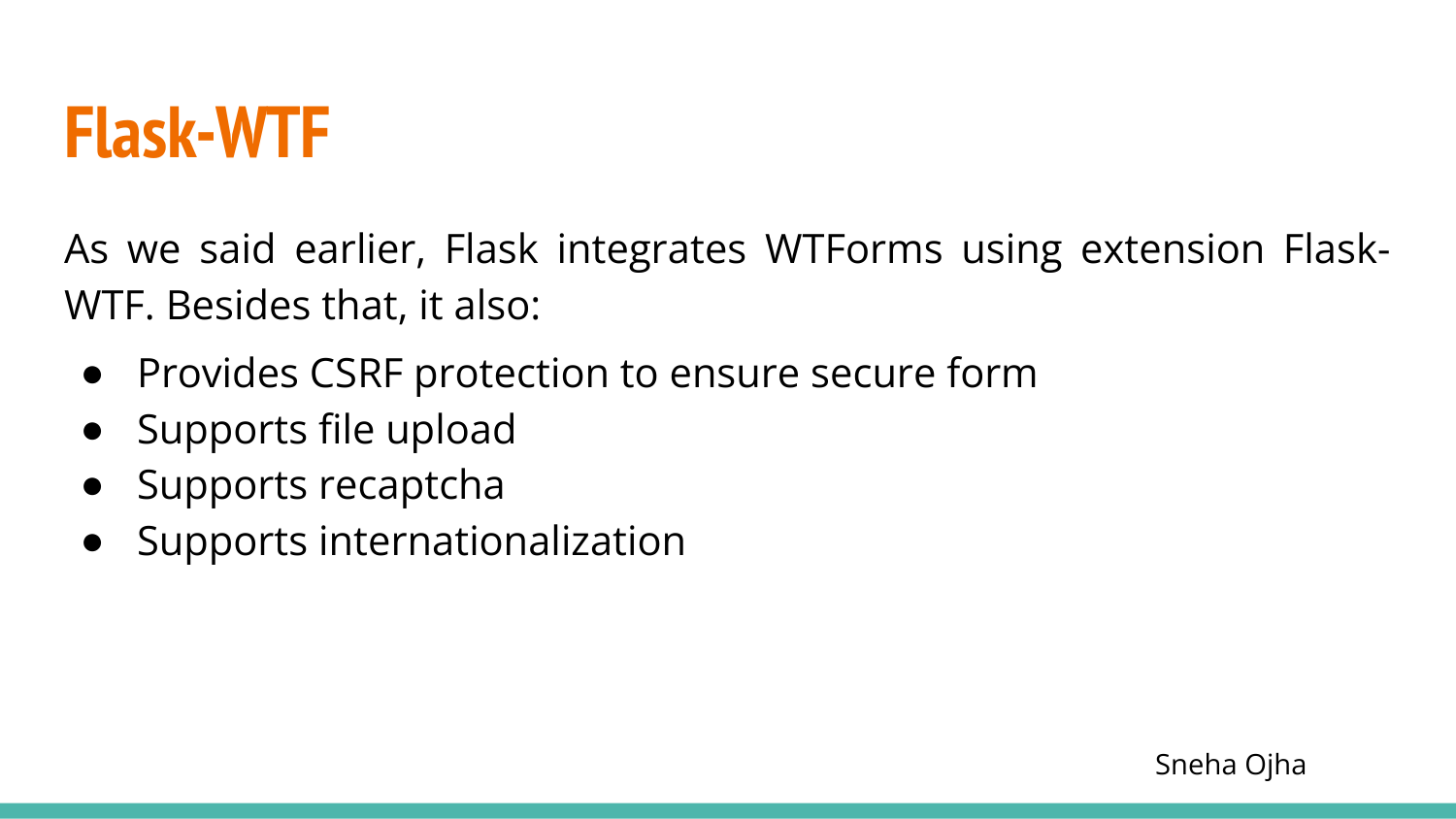

# Flask-WTF
As we said earlier, Flask integrates WTForms using extension Flask-WTF. Besides that, it also:
Provides CSRF protection to ensure secure form
Supports file upload
Supports recaptcha
Supports internationalization

Sneha Ojha